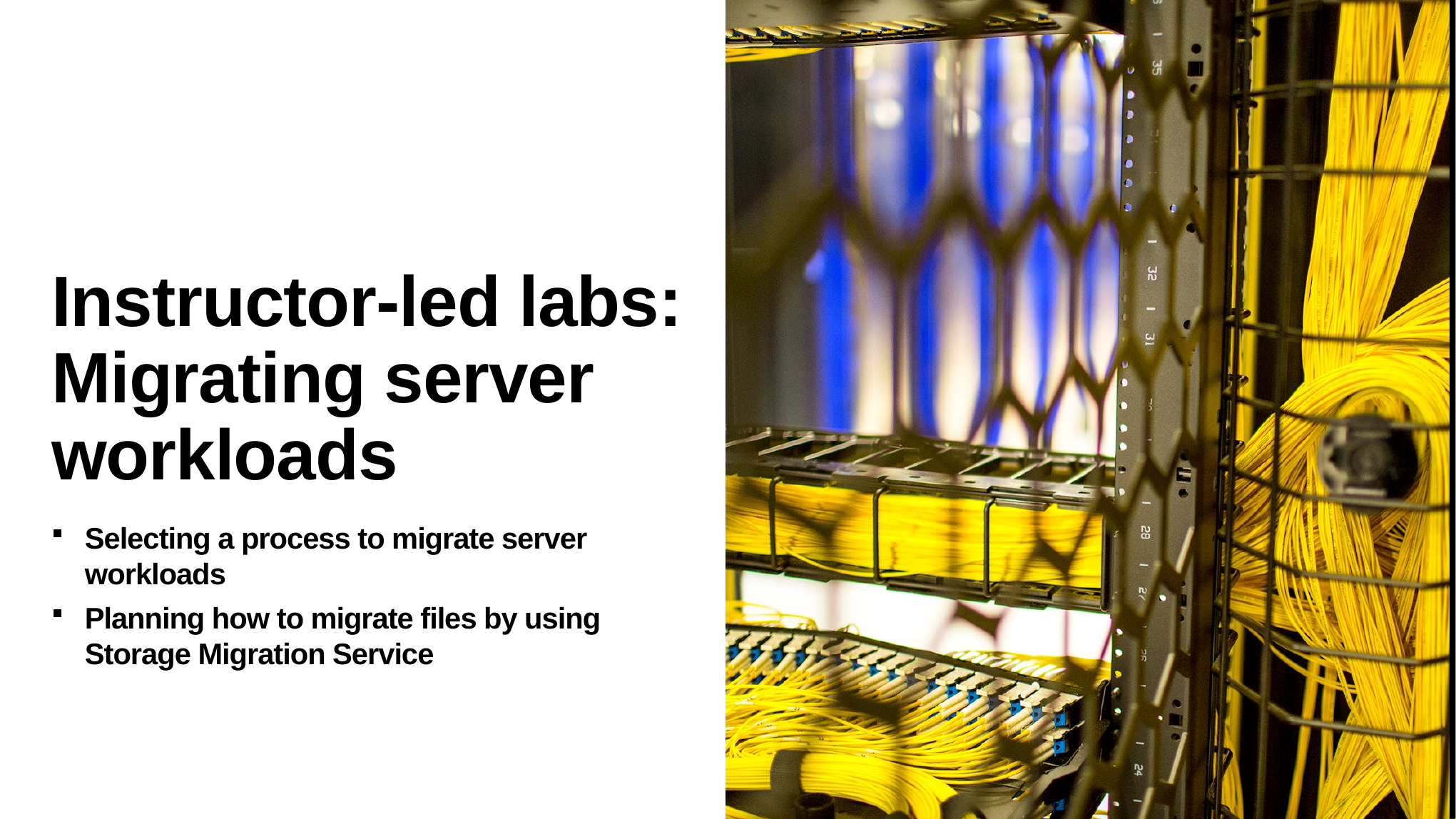

# Instructor-led labs: Migrating server workloads
Selecting a process to migrate server workloads
Planning how to migrate files by using Storage Migration Service